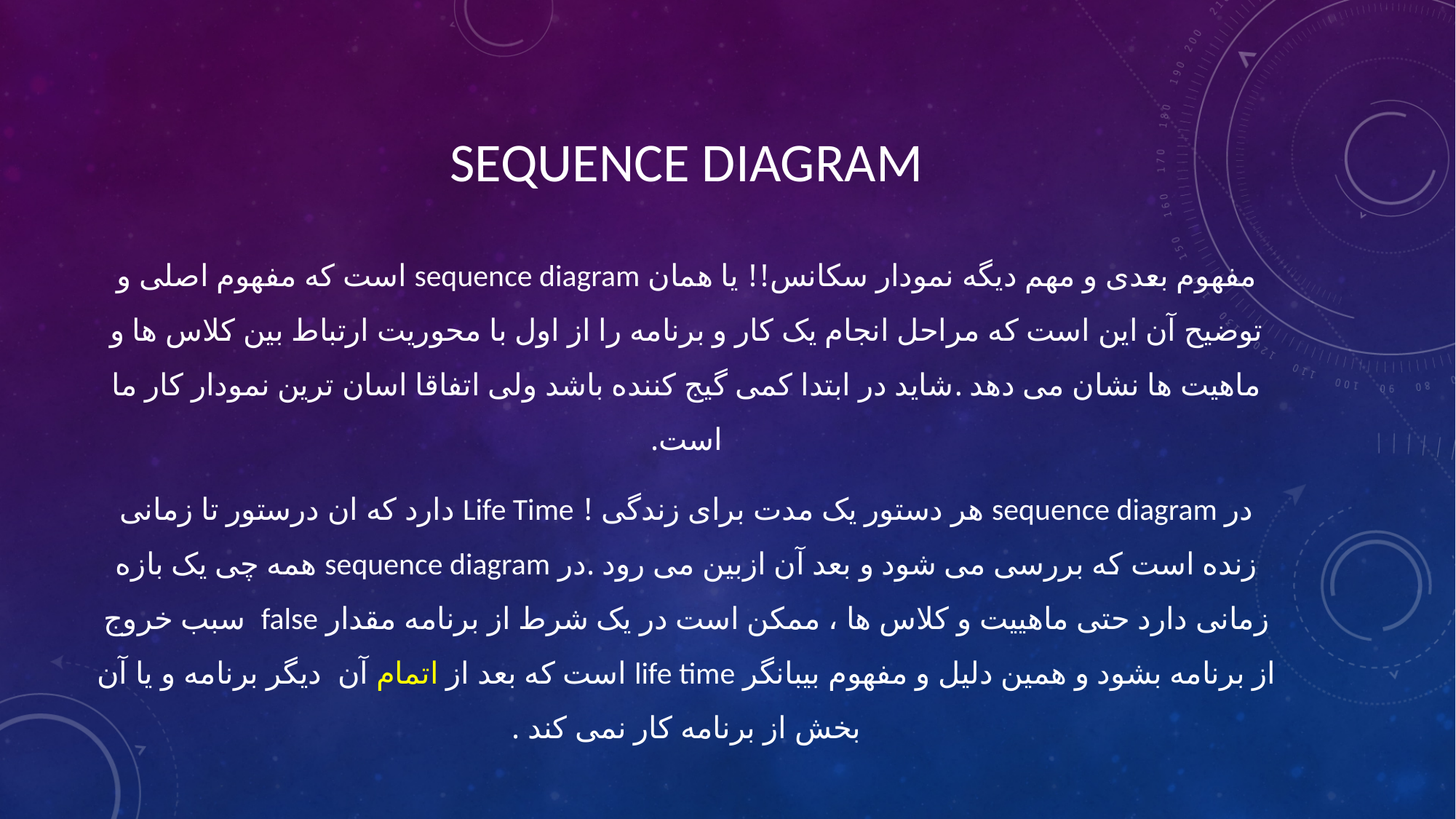

# sequence diagram
مفهوم بعدی و مهم دیگه نمودار سکانس!! یا همان sequence diagram است که مفهوم اصلی و توضیح آن این است که مراحل انجام یک کار و برنامه را از اول با محوریت ارتباط بین کلاس ها و ماهیت ها نشان می دهد .شاید در ابتدا کمی گیج کننده باشد ولی اتفاقا اسان ترین نمودار کار ما است.
در sequence diagram هر دستور یک مدت برای زندگی ! Life Time دارد که ان درستور تا زمانی زنده است که بررسی می شود و بعد آن ازبین می رود .در sequence diagram همه چی یک بازه زمانی دارد حتی ماهییت و کلاس ها ، ممکن است در یک شرط از برنامه مقدار false  سبب خروج از برنامه بشود و همین دلیل و مفهوم بیبانگر life time است که بعد از اتمام آن  دیگر برنامه و یا آن بخش از برنامه کار نمی کند .